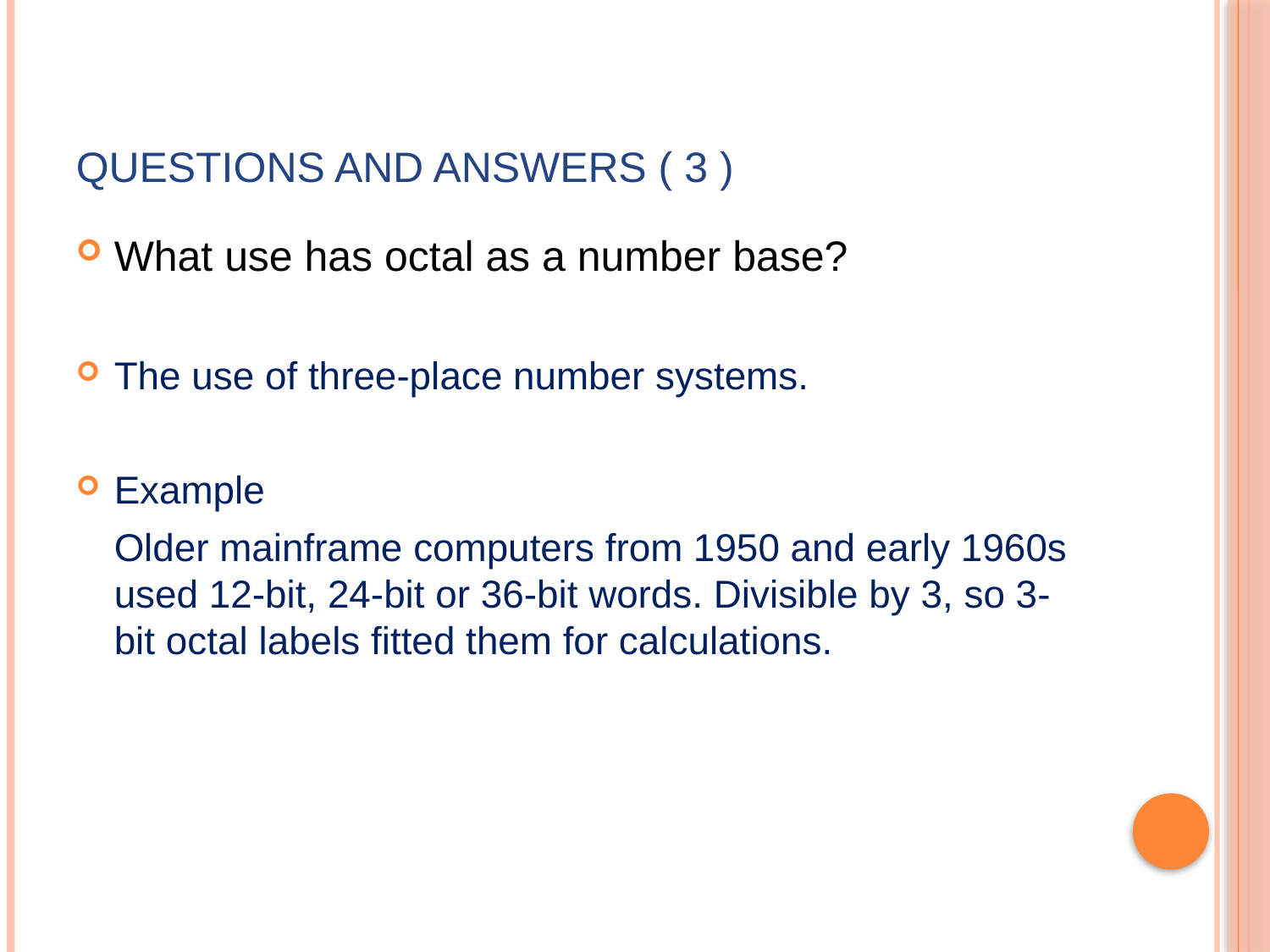

# Questions and Answers ( 3 )
What use has octal as a number base?

The use of three-place number systems.

Example
	Older mainframe computers from 1950 and early 1960s used 12-bit, 24-bit or 36-bit words. Divisible by 3, so 3-bit octal labels fitted them for calculations.